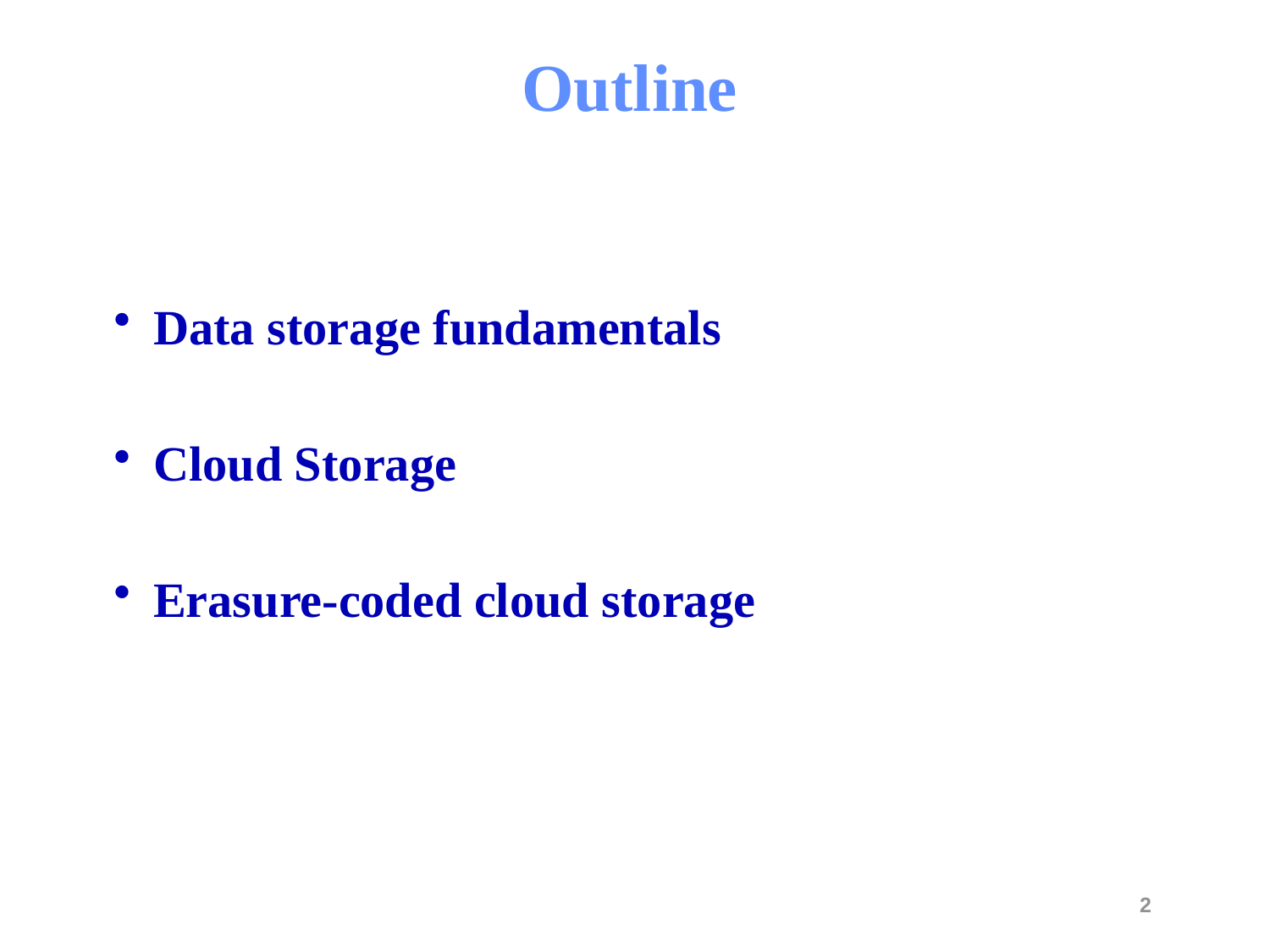

# Outline

Data storage fundamentals

Cloud Storage

Erasure-coded cloud storage